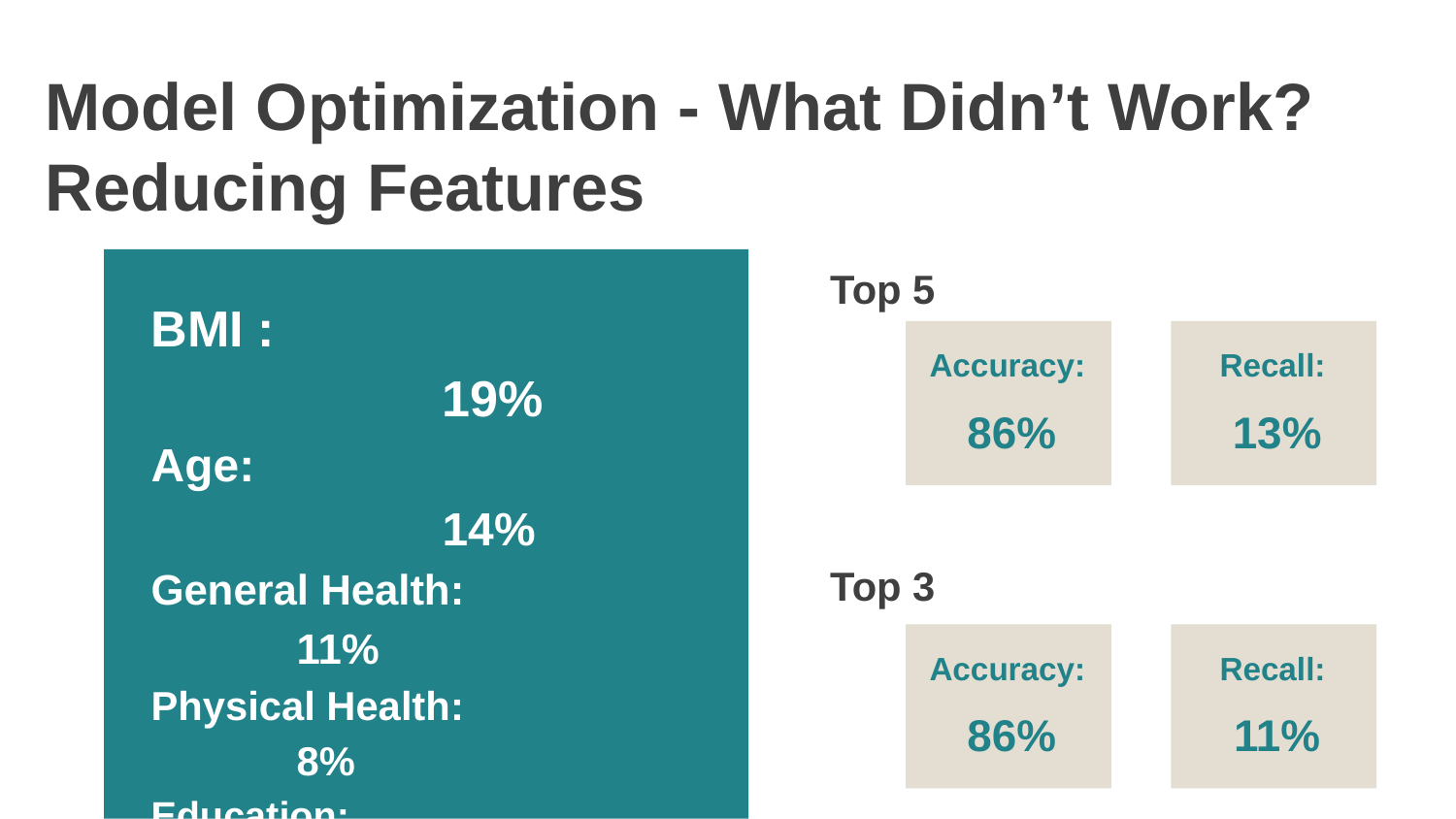

Model Optimization - What Didn’t Work?
Reducing Features

Top 5
BMI : 					19%
Age: 					14%
General Health: 		11%
Physical Health: 		8%
Education: 				7%
Mental Health: 			6%
High Cholesterol: 		4%
Smoker: 					3%
Fruits: 					3%

Accuracy:
86%

Recall:
13%

Top 3

Accuracy:
86%

Recall:
11%